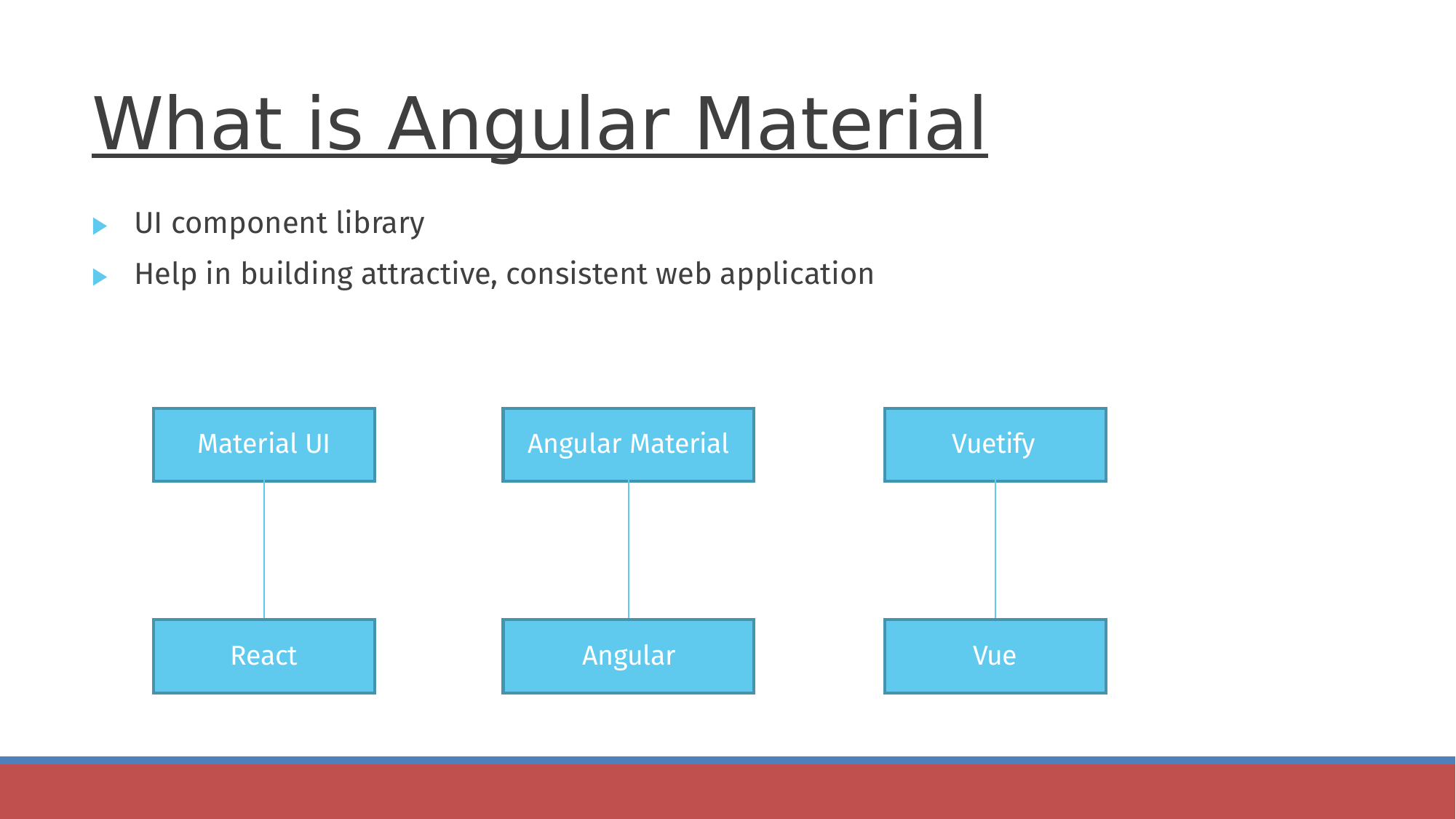

# What is Angular Material
▶	UI component library
▶	Help in building attractive, consistent web application
| Material UI |  |
| --- | --- |
|  |  |
| React |  |
| Angular Material |  |
| --- | --- |
|  |  |
| Angular |  |
| Vuetify |  |
| --- | --- |
|  |  |
| Vue |  |